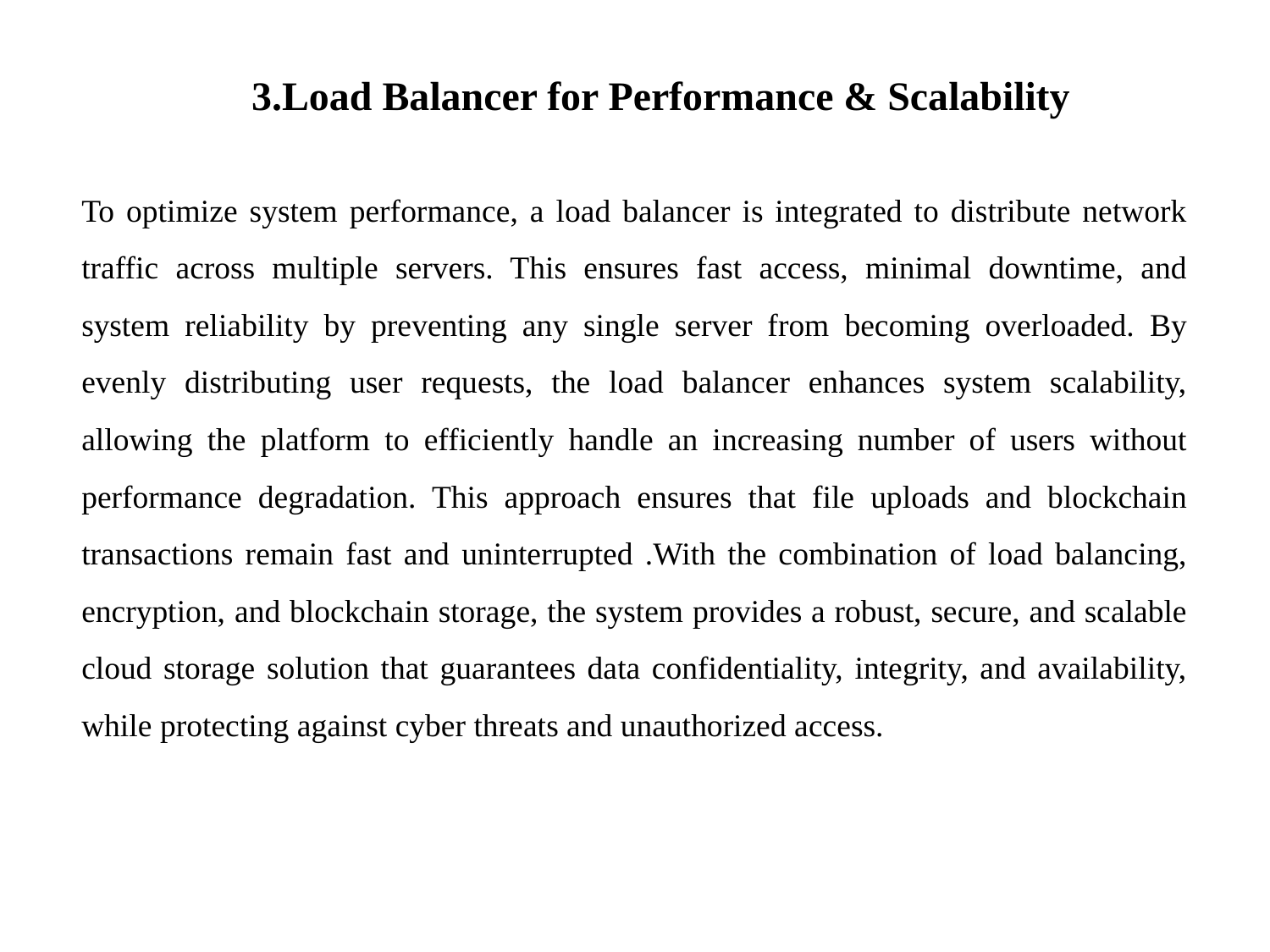

# 3.Load Balancer for Performance & Scalability
To optimize system performance, a load balancer is integrated to distribute network traffic across multiple servers. This ensures fast access, minimal downtime, and system reliability by preventing any single server from becoming overloaded. By evenly distributing user requests, the load balancer enhances system scalability, allowing the platform to efficiently handle an increasing number of users without performance degradation. This approach ensures that file uploads and blockchain transactions remain fast and uninterrupted .With the combination of load balancing, encryption, and blockchain storage, the system provides a robust, secure, and scalable cloud storage solution that guarantees data confidentiality, integrity, and availability, while protecting against cyber threats and unauthorized access.